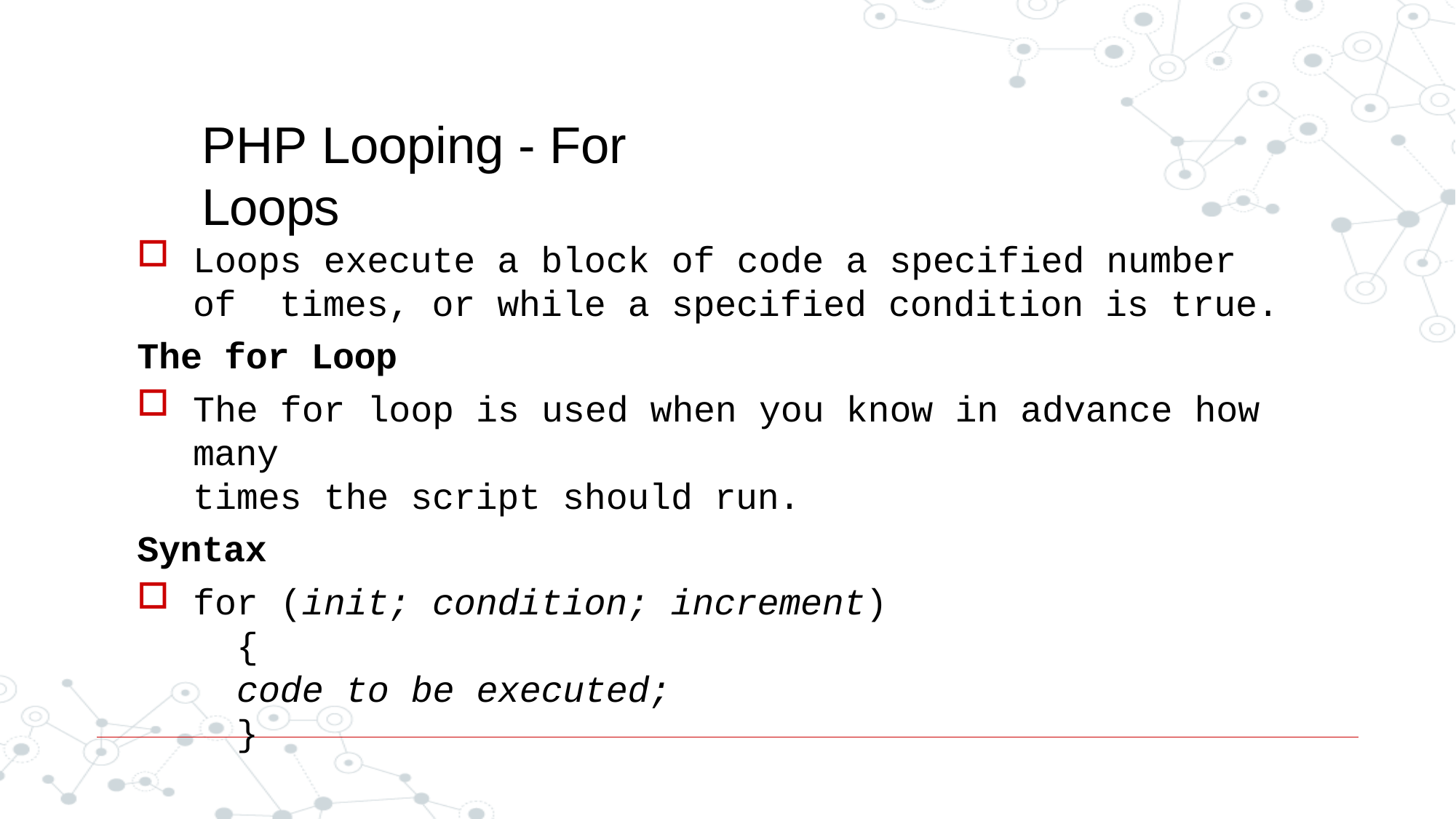

# PHP Looping - For Loops
Loops execute a block of code a specified number of  times, or while a specified condition is true.
The for Loop
The for loop is used when you know in advance how many
times the script should run.
Syntax
for (init; condition; increment)
{
code to be executed;
}